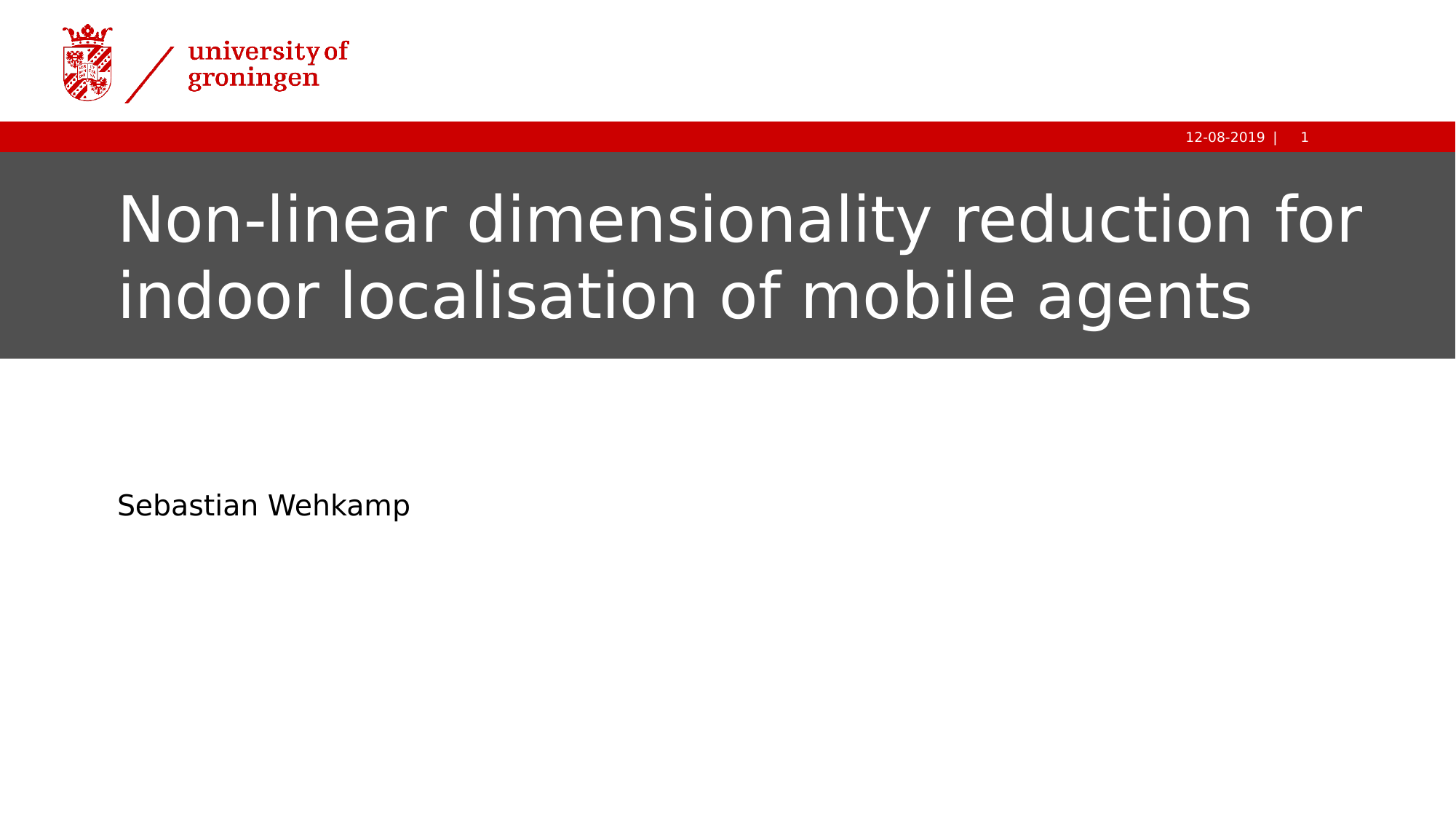

# Non-linear dimensionality reduction for indoor localisation of mobile agents
Sebastian Wehkamp